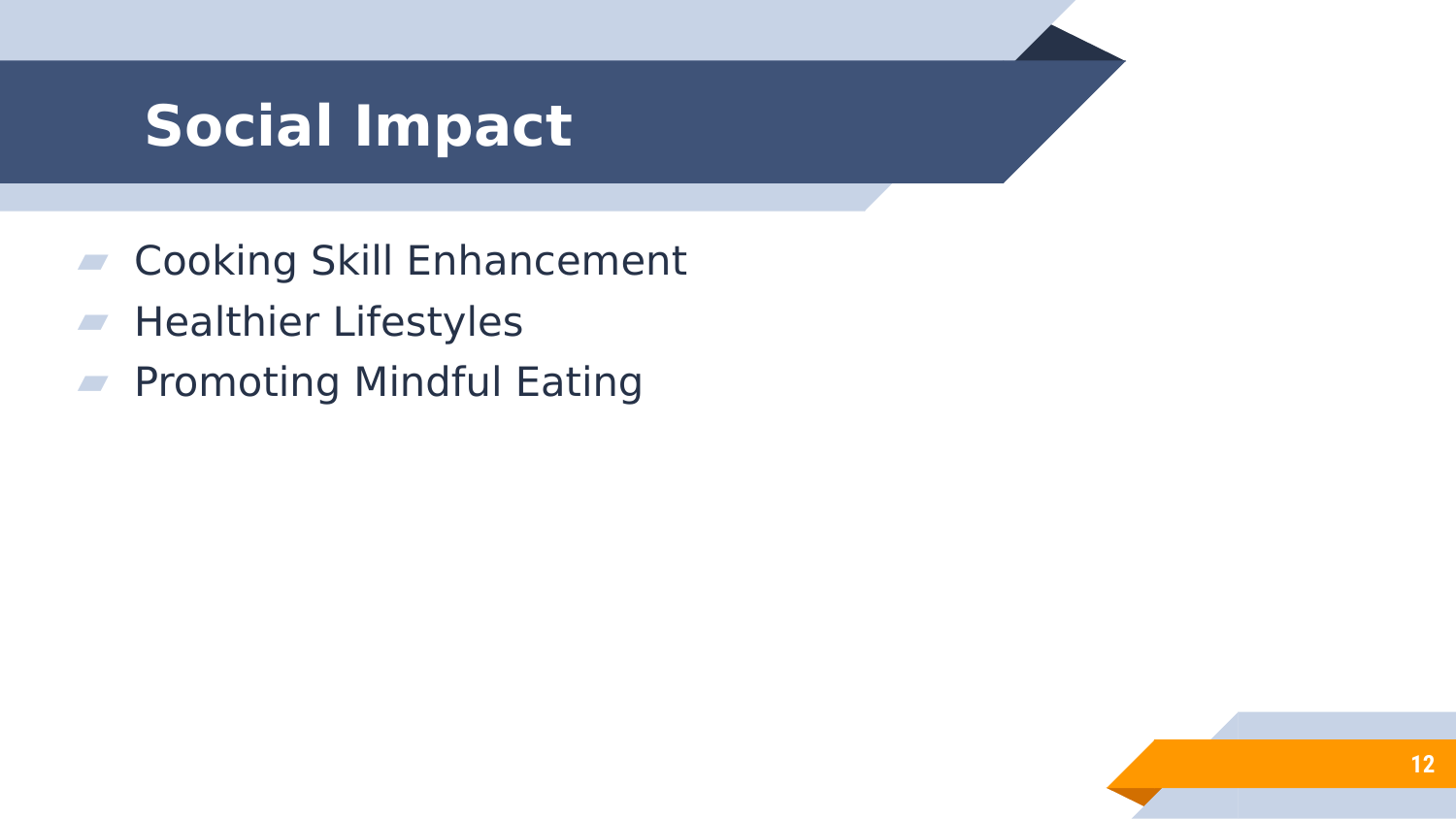

# Social Impact
Cooking Skill Enhancement
Healthier Lifestyles
Promoting Mindful Eating
12